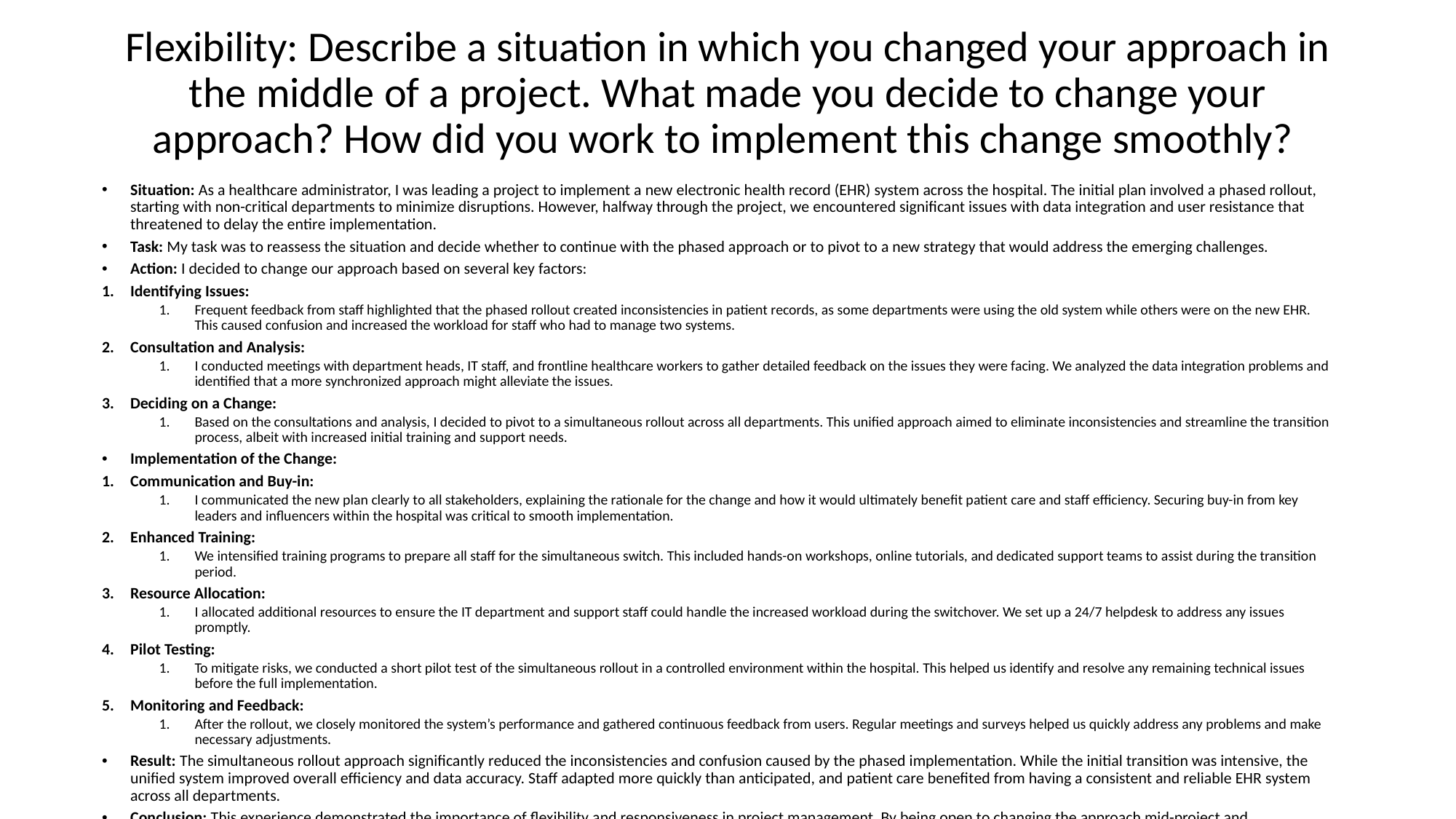

# Flexibility: Describe a situation in which you changed your approach in the middle of a project. What made you decide to change your approach? How did you work to implement this change smoothly?
Situation: As a healthcare administrator, I was leading a project to implement a new electronic health record (EHR) system across the hospital. The initial plan involved a phased rollout, starting with non-critical departments to minimize disruptions. However, halfway through the project, we encountered significant issues with data integration and user resistance that threatened to delay the entire implementation.
Task: My task was to reassess the situation and decide whether to continue with the phased approach or to pivot to a new strategy that would address the emerging challenges.
Action: I decided to change our approach based on several key factors:
Identifying Issues:
Frequent feedback from staff highlighted that the phased rollout created inconsistencies in patient records, as some departments were using the old system while others were on the new EHR. This caused confusion and increased the workload for staff who had to manage two systems.
Consultation and Analysis:
I conducted meetings with department heads, IT staff, and frontline healthcare workers to gather detailed feedback on the issues they were facing. We analyzed the data integration problems and identified that a more synchronized approach might alleviate the issues.
Deciding on a Change:
Based on the consultations and analysis, I decided to pivot to a simultaneous rollout across all departments. This unified approach aimed to eliminate inconsistencies and streamline the transition process, albeit with increased initial training and support needs.
Implementation of the Change:
Communication and Buy-in:
I communicated the new plan clearly to all stakeholders, explaining the rationale for the change and how it would ultimately benefit patient care and staff efficiency. Securing buy-in from key leaders and influencers within the hospital was critical to smooth implementation.
Enhanced Training:
We intensified training programs to prepare all staff for the simultaneous switch. This included hands-on workshops, online tutorials, and dedicated support teams to assist during the transition period.
Resource Allocation:
I allocated additional resources to ensure the IT department and support staff could handle the increased workload during the switchover. We set up a 24/7 helpdesk to address any issues promptly.
Pilot Testing:
To mitigate risks, we conducted a short pilot test of the simultaneous rollout in a controlled environment within the hospital. This helped us identify and resolve any remaining technical issues before the full implementation.
Monitoring and Feedback:
After the rollout, we closely monitored the system’s performance and gathered continuous feedback from users. Regular meetings and surveys helped us quickly address any problems and make necessary adjustments.
Result: The simultaneous rollout approach significantly reduced the inconsistencies and confusion caused by the phased implementation. While the initial transition was intensive, the unified system improved overall efficiency and data accuracy. Staff adapted more quickly than anticipated, and patient care benefited from having a consistent and reliable EHR system across all departments.
Conclusion: This experience demonstrated the importance of flexibility and responsiveness in project management. By being open to changing the approach mid-project and implementing the change smoothly through clear communication, thorough training, and adequate support, we were able to overcome the challenges and achieve a successful outcome.